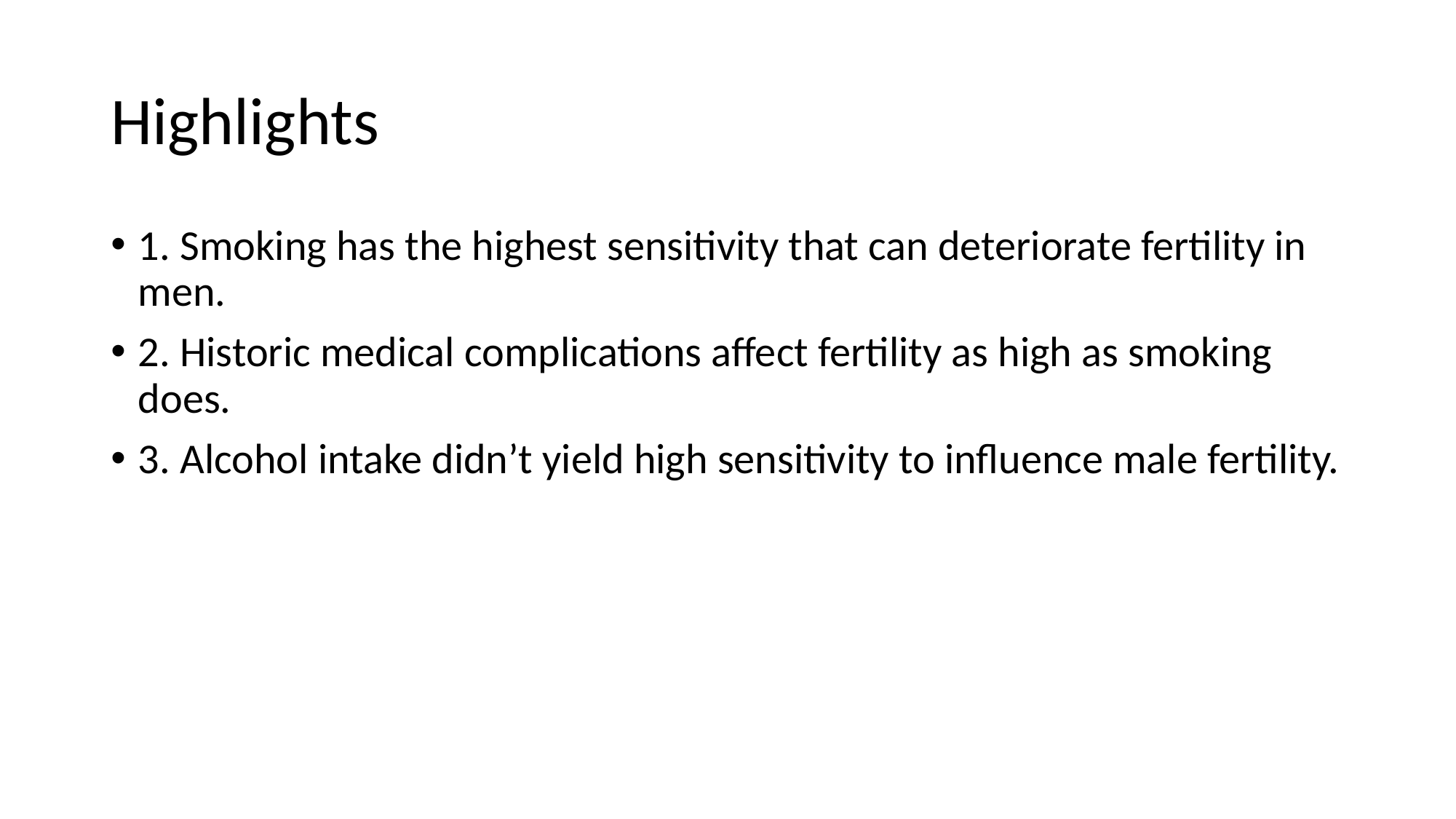

# Highlights
1. Smoking has the highest sensitivity that can deteriorate fertility in men.
2. Historic medical complications affect fertility as high as smoking does.
3. Alcohol intake didn’t yield high sensitivity to influence male fertility.